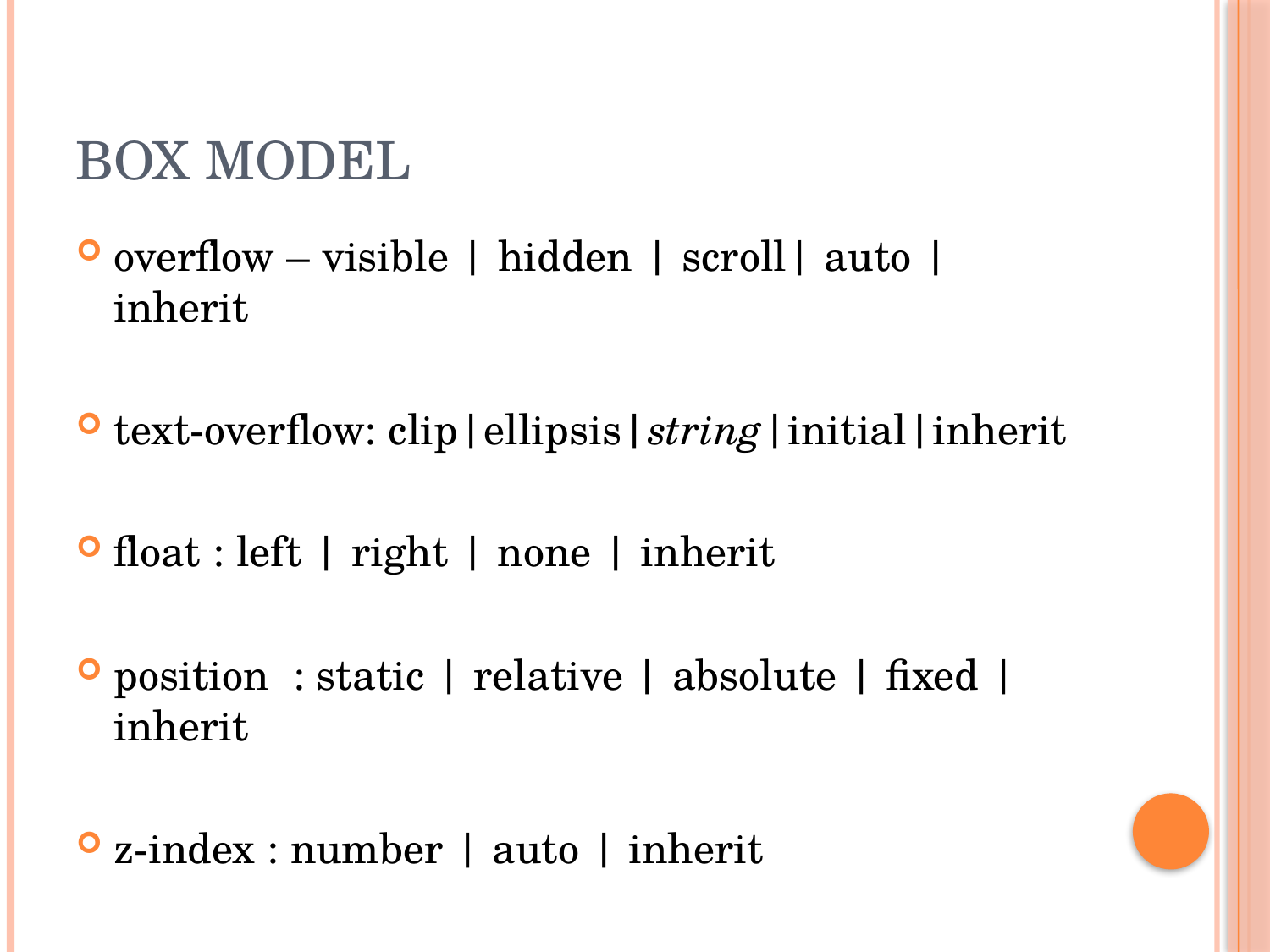

# Box model
overflow – visible | hidden | scroll| auto | inherit

text-overflow: clip|ellipsis|string|initial|inherit

float : left | right | none | inherit

position  : static | relative | absolute | fixed | inherit

z-index : number | auto | inherit